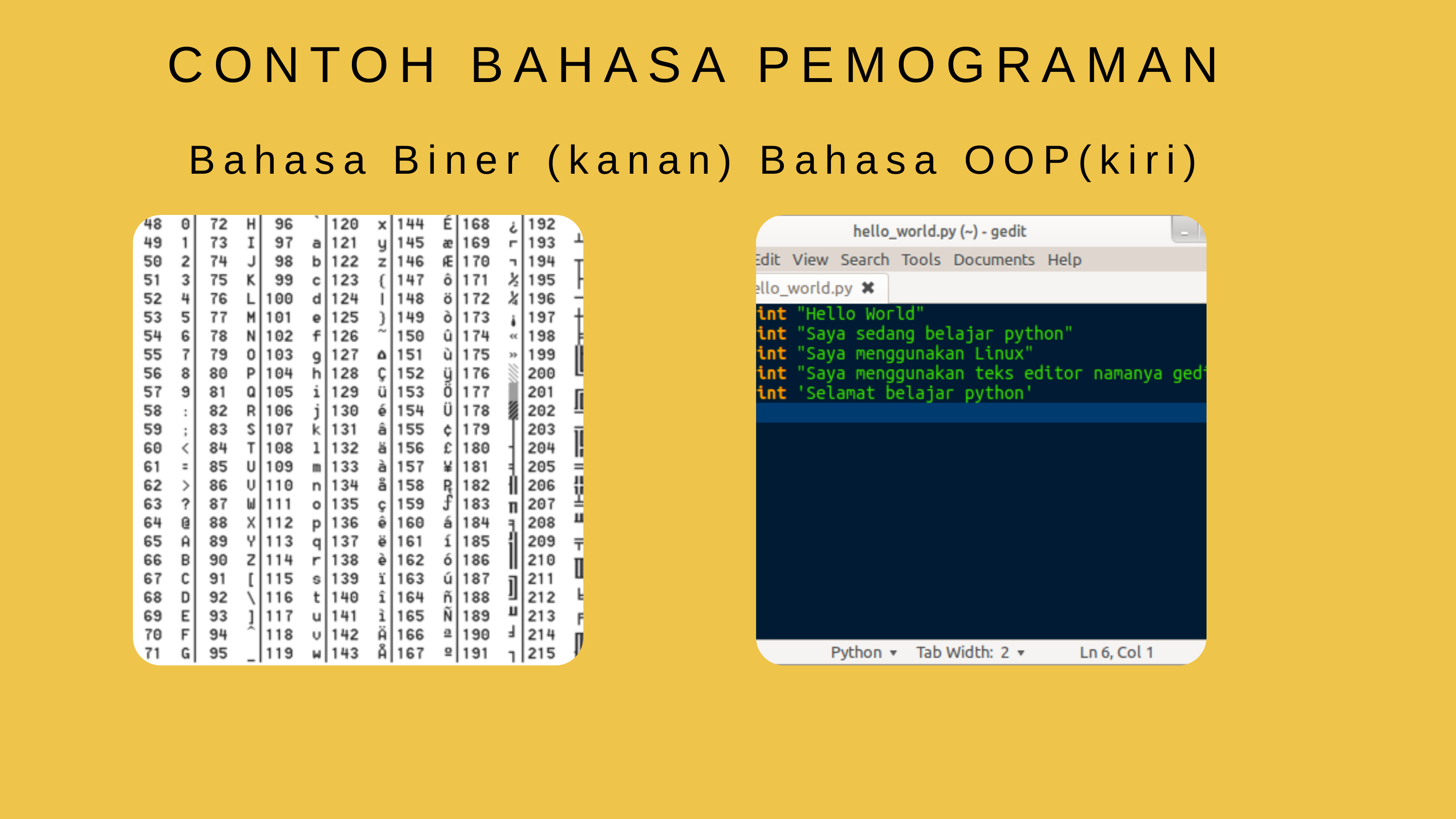

CONTOH BAHASA PEMOGRAMAN
Bahasa Biner (kanan) Bahasa OOP(kiri)